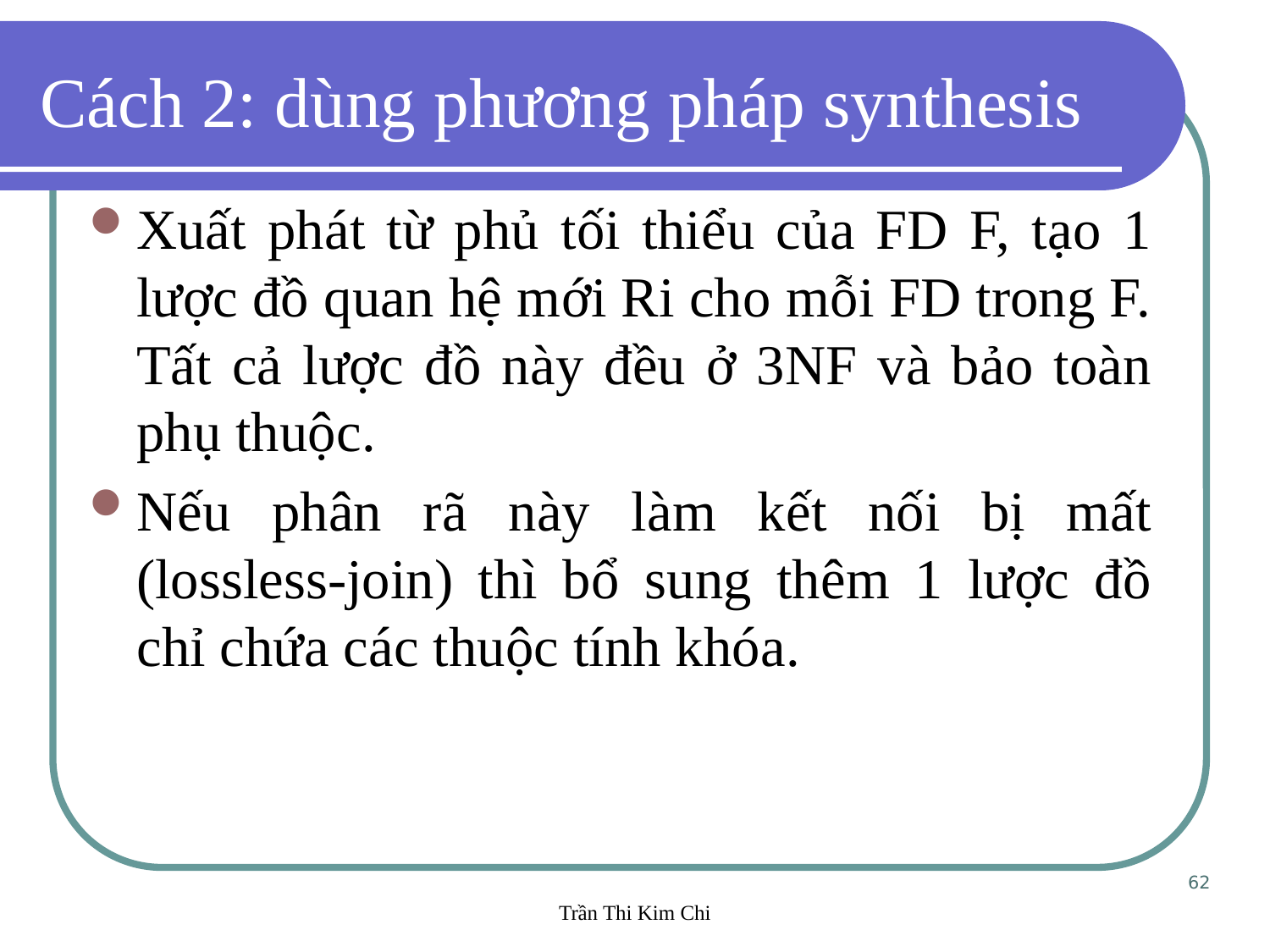

Cách 2: dùng phương pháp synthesis
Xuất phát từ phủ tối thiểu của FD F, tạo 1 lược đồ quan hệ mới Ri cho mỗi FD trong F. Tất cả lược đồ này đều ở 3NF và bảo toàn phụ thuộc.
Nếu phân rã này làm kết nối bị mất (lossless-join) thì bổ sung thêm 1 lược đồ chỉ chứa các thuộc tính khóa.
62
Trần Thi Kim Chi